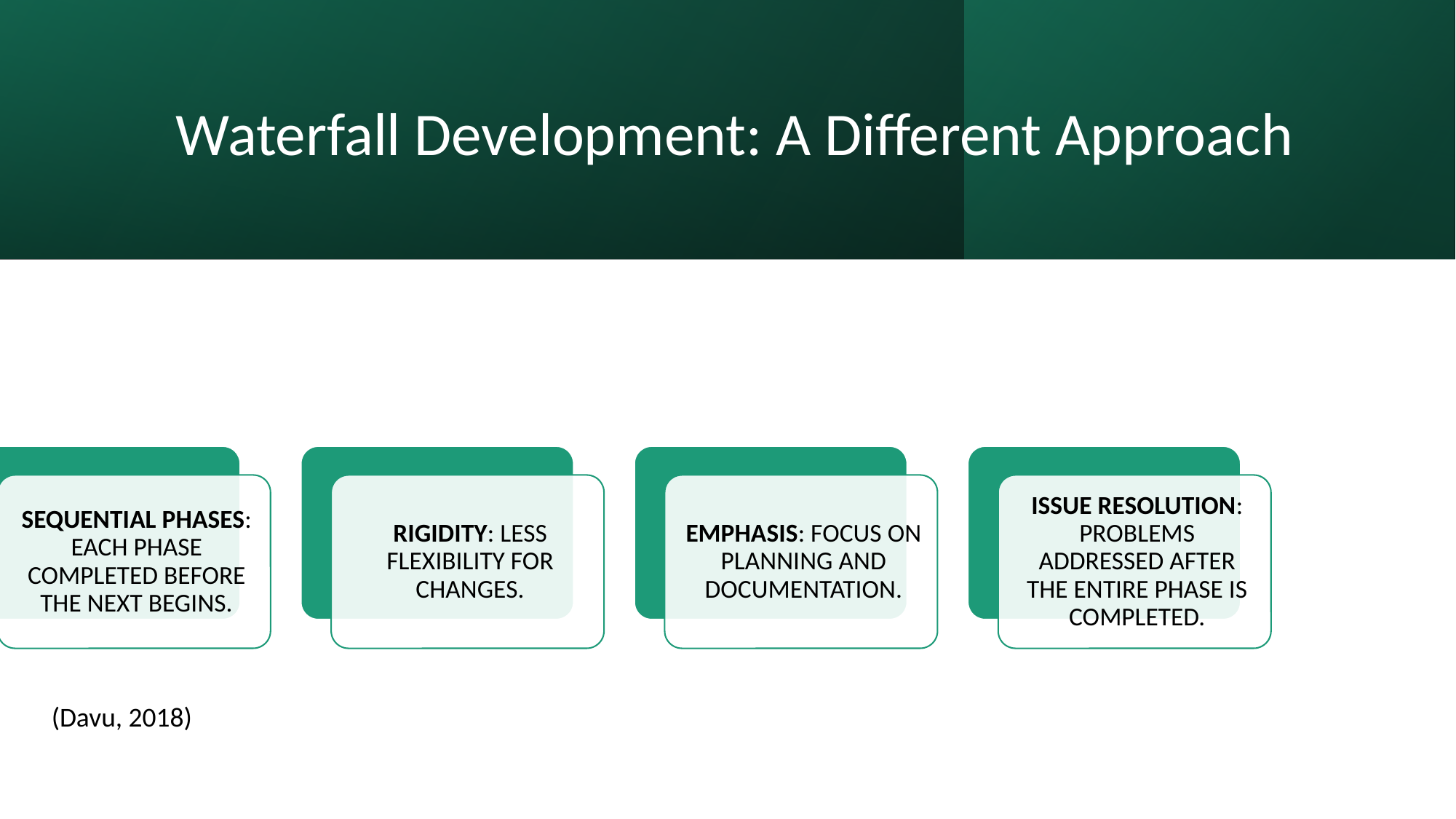

# Waterfall Development: A Different Approach
Sequential Phases: Each phase completed before the next begins.
Rigidity: Less flexibility for changes.
Emphasis: Focus on planning and documentation.
Issue Resolution: Problems addressed after the entire phase is completed.
(Davu, 2018)